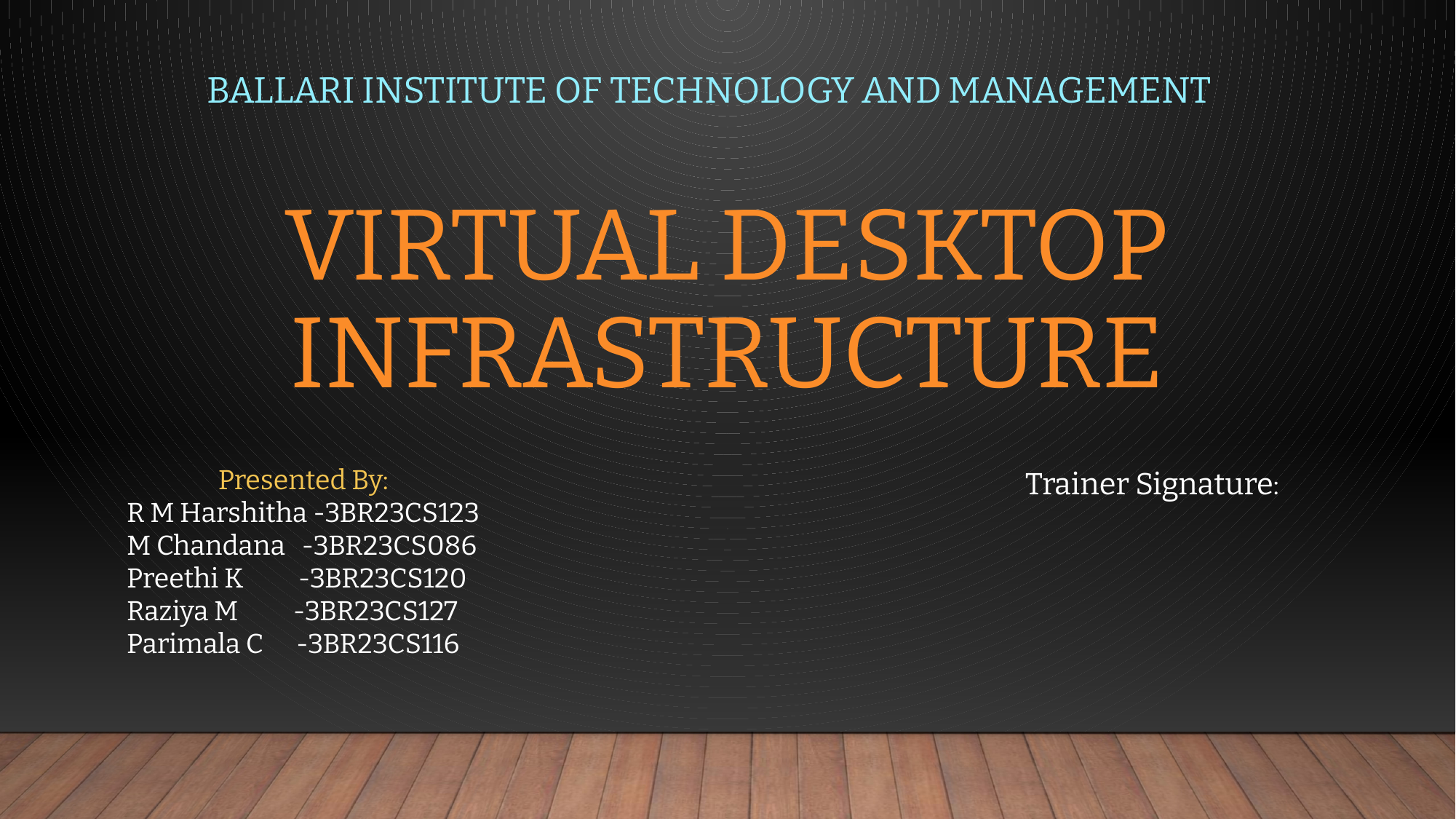

BALLARI INSTITUTE OF TECHNOLOGY AND MANAGEMENT
# Virtual Desktop infrastructure

Presented By:
R M Harshitha -3BR23CS123
M Chandana   -3BR23CS086
Preethi K          -3BR23CS120
Raziya M          -3BR23CS127
Parimala C      -3BR23CS116
Trainer Signature: